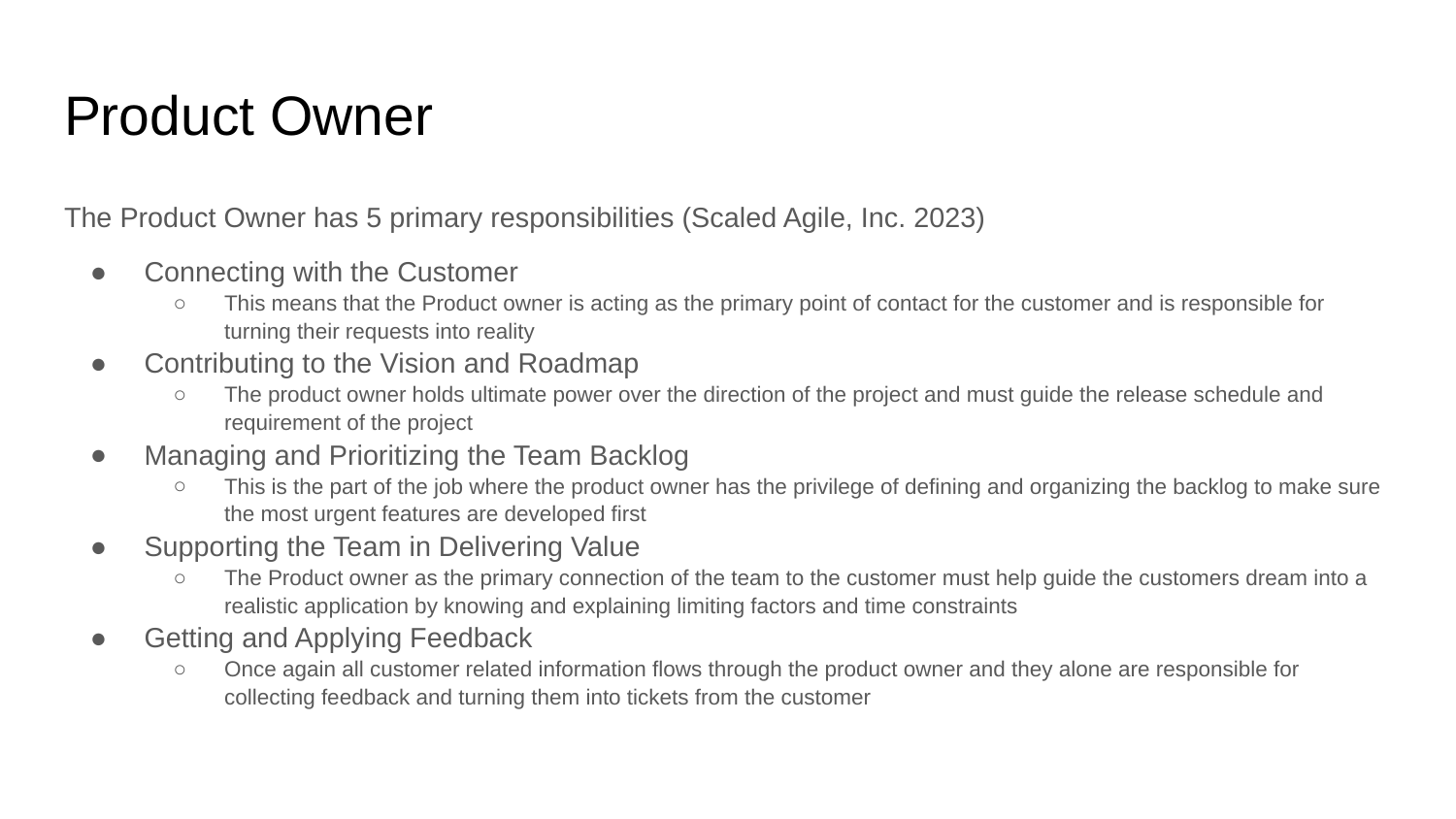

# Product Owner
The Product Owner has 5 primary responsibilities (Scaled Agile, Inc. 2023)
Connecting with the Customer
This means that the Product owner is acting as the primary point of contact for the customer and is responsible for turning their requests into reality
Contributing to the Vision and Roadmap
The product owner holds ultimate power over the direction of the project and must guide the release schedule and requirement of the project
Managing and Prioritizing the Team Backlog
This is the part of the job where the product owner has the privilege of defining and organizing the backlog to make sure the most urgent features are developed first
Supporting the Team in Delivering Value
The Product owner as the primary connection of the team to the customer must help guide the customers dream into a realistic application by knowing and explaining limiting factors and time constraints
Getting and Applying Feedback
Once again all customer related information flows through the product owner and they alone are responsible for collecting feedback and turning them into tickets from the customer